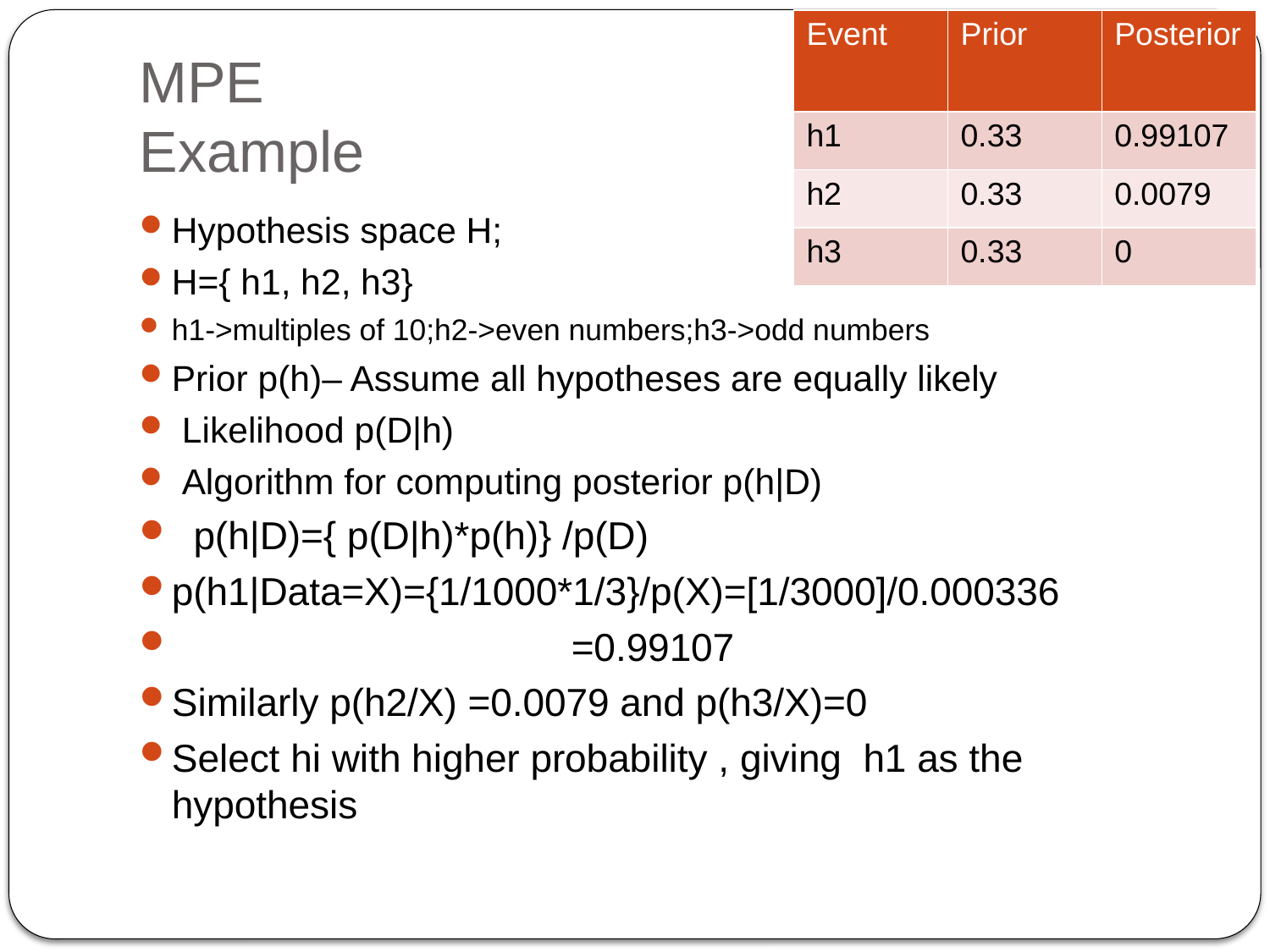

| Event | Prior | Posterior |
| --- | --- | --- |
| h1 | 0.33 | 0.99107 |
| h2 | 0.33 | 0.0079 |
| h3 | 0.33 | 0 |
# MPE Example
Hypothesis space H;
H={ h1, h2, h3}
h1->multiples of 10;h2->even numbers;h3->odd numbers
Prior p(h)– Assume all hypotheses are equally likely
 Likelihood p(D|h)
 Algorithm for computing posterior p(h|D)
  p(h|D)={ p(D|h)*p(h)} /p(D)
p(h1|Data=X)={1/1000*1/3}/p(X)=[1/3000]/0.000336
                                     =0.99107
Similarly p(h2/X) =0.0079 and p(h3/X)=0
Select hi with higher probability , giving  h1 as the hypothesis